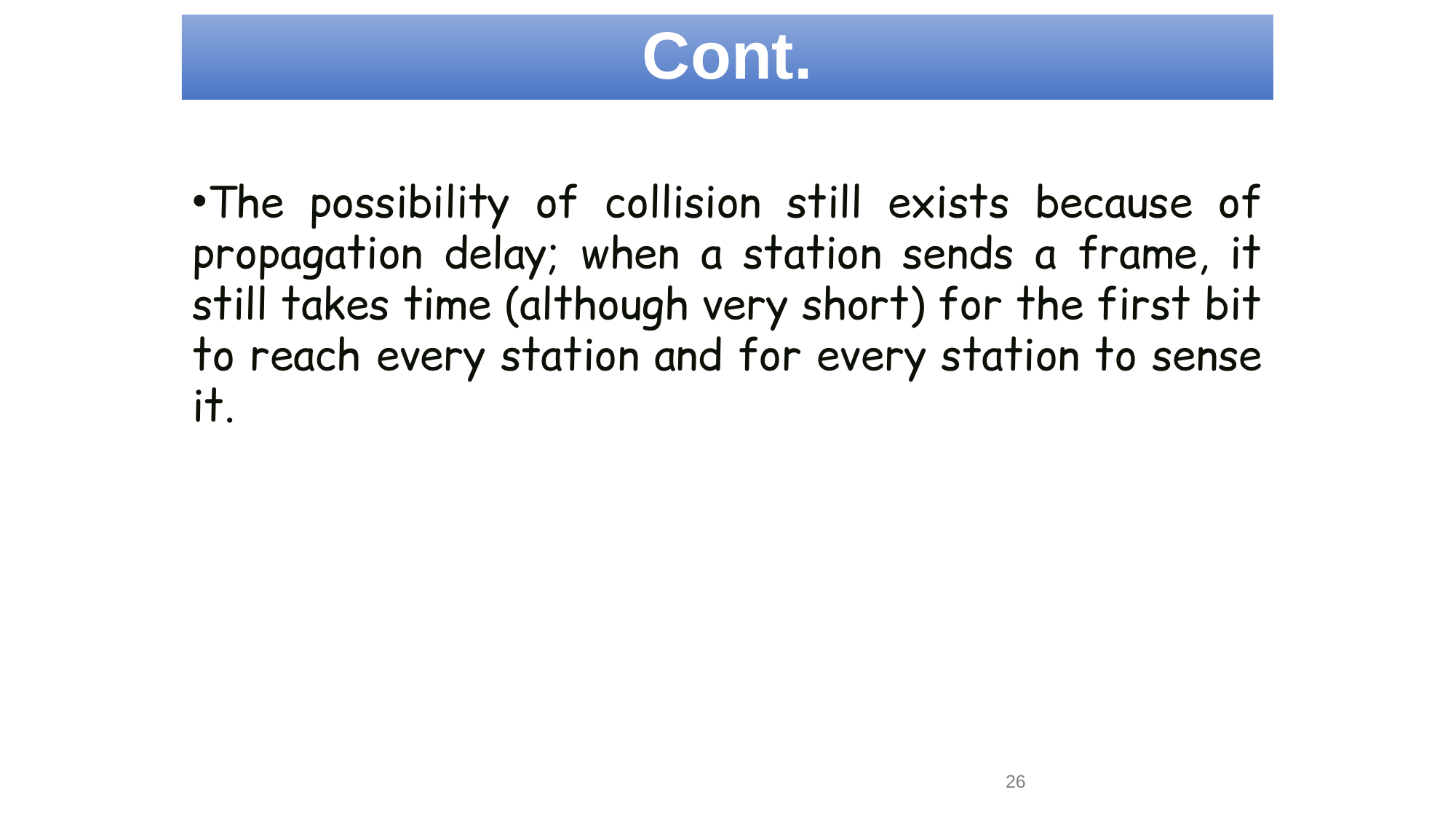

Cont.
The possibility of collision still exists because of propagation delay; when a station sends a frame, it still takes time (although very short) for the first bit to reach every station and for every station to sense it.

26